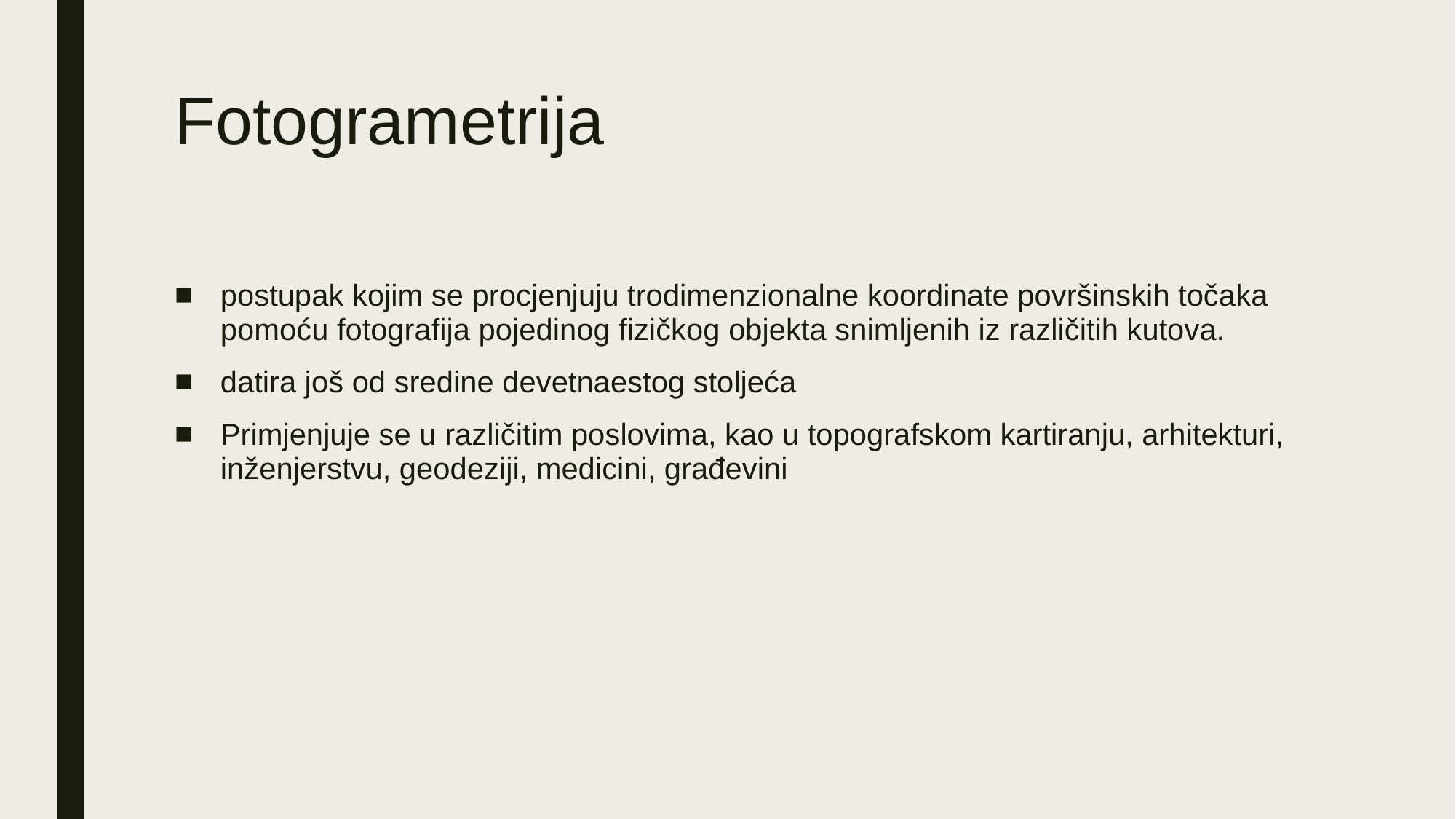

# Fotogrametrija
postupak kojim se procjenjuju trodimenzionalne koordinate površinskih točaka pomoću fotografija pojedinog fizičkog objekta snimljenih iz različitih kutova.
datira još od sredine devetnaestog stoljeća
Primjenjuje se u različitim poslovima, kao u topografskom kartiranju, arhitekturi, inženjerstvu, geodeziji, medicini, građevini